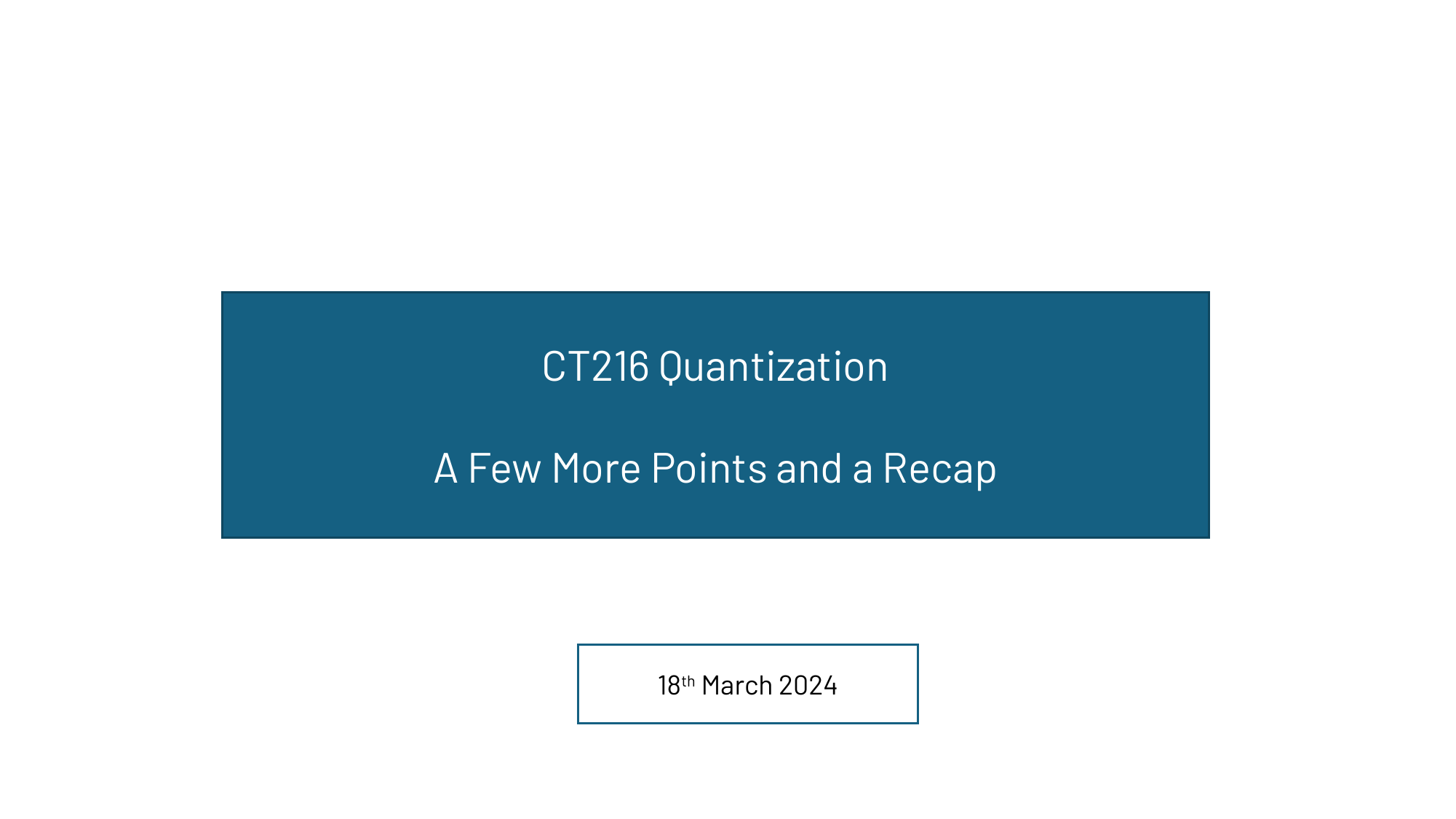

CT216 Quantization

A Few More Points and a Recap
18th March 2024